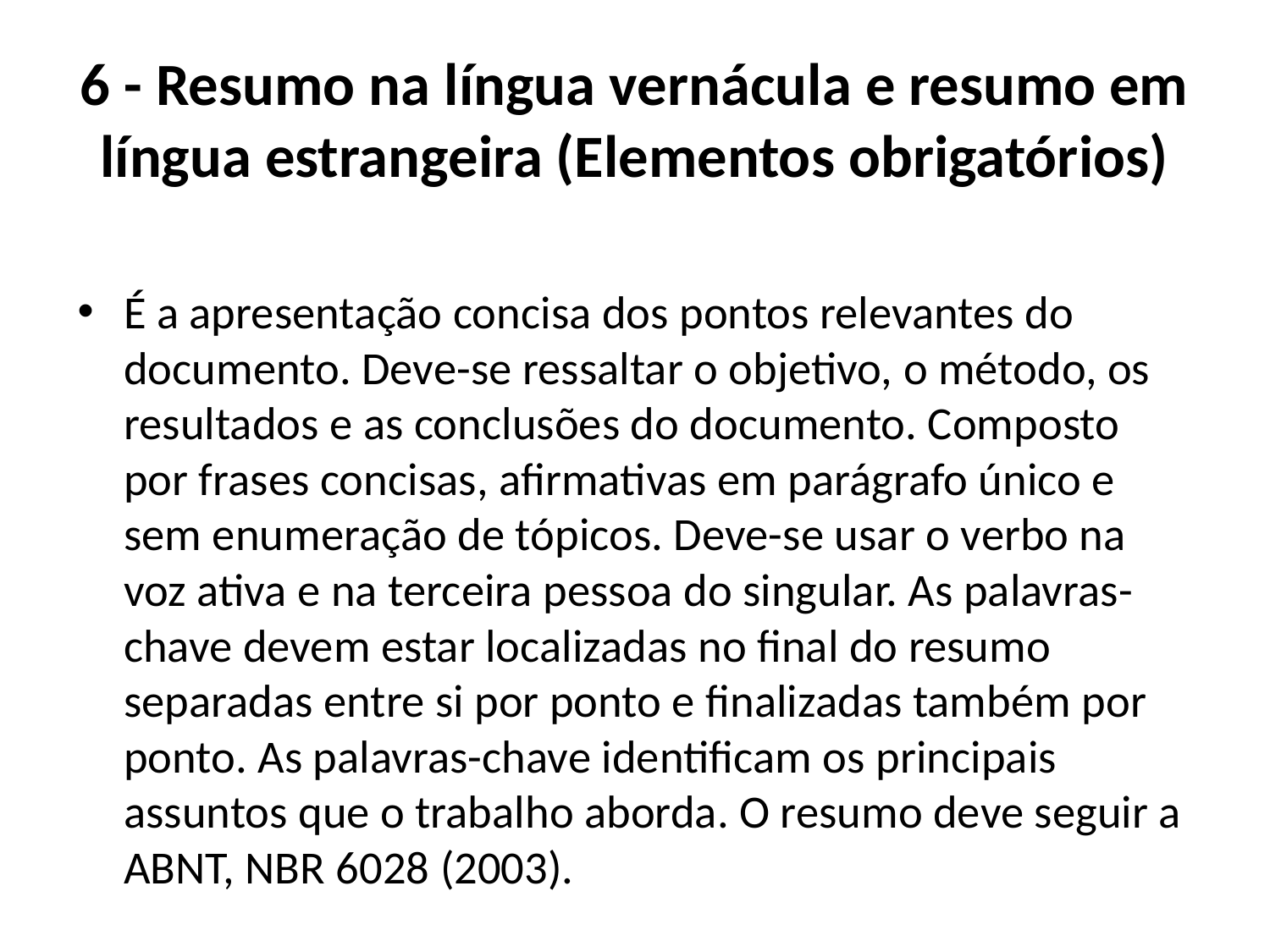

# 6 - Resumo na língua vernácula e resumo em língua estrangeira (Elementos obrigatórios)
É a apresentação concisa dos pontos relevantes do documento. Deve-se ressaltar o objetivo, o método, os resultados e as conclusões do documento. Composto por frases concisas, afirmativas em parágrafo único e sem enumeração de tópicos. Deve-se usar o verbo na voz ativa e na terceira pessoa do singular. As palavras-chave devem estar localizadas no final do resumo separadas entre si por ponto e finalizadas também por ponto. As palavras-chave identificam os principais assuntos que o trabalho aborda. O resumo deve seguir a ABNT, NBR 6028 (2003).